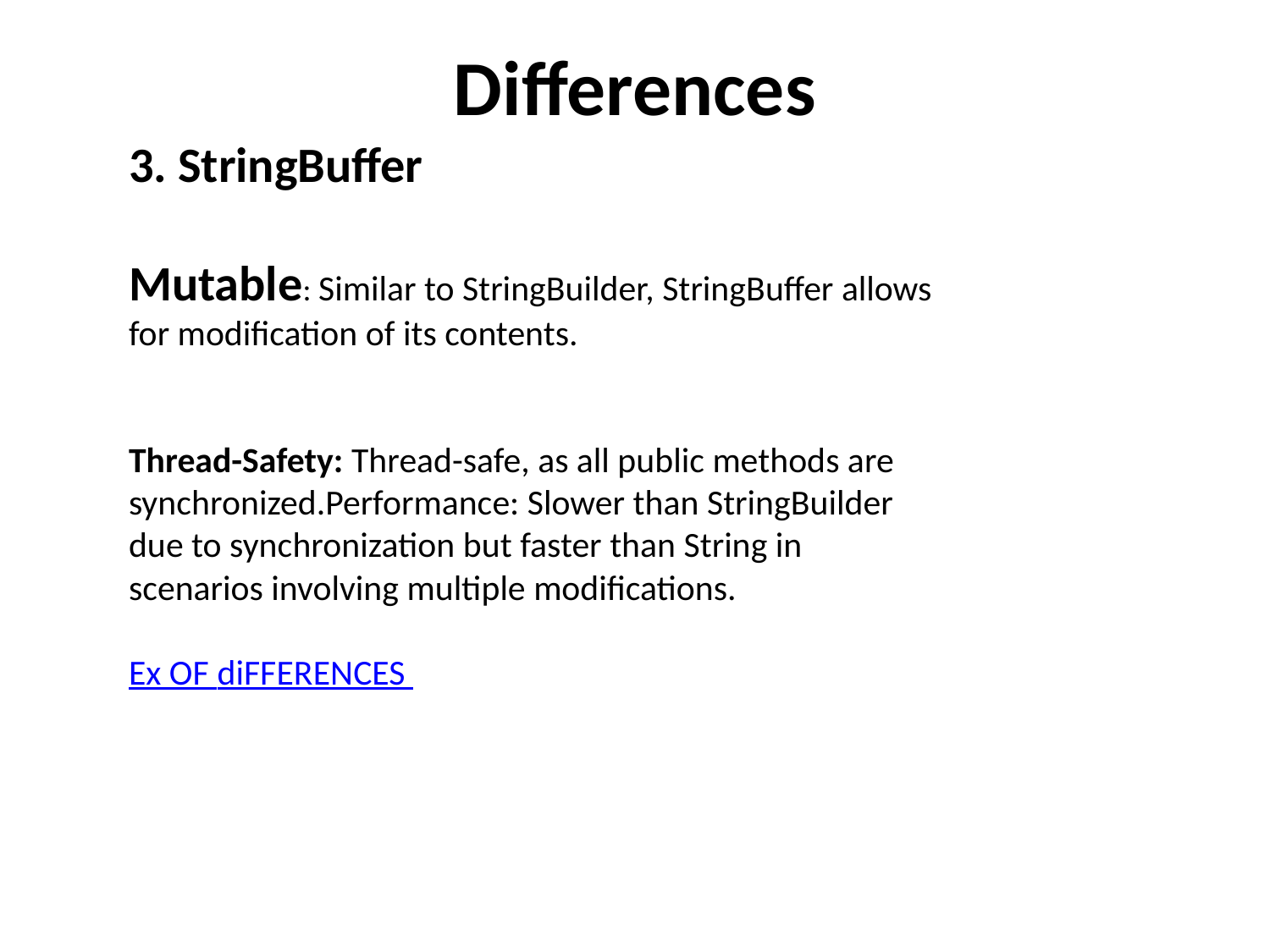

# Differences
3. StringBuffer

Mutable: Similar to StringBuilder, StringBuffer allows for modification of its contents.

Thread-Safety: Thread-safe, as all public methods are synchronized.Performance: Slower than StringBuilder due to synchronization but faster than String in scenarios involving multiple modifications.

Ex OF diFFERENCES